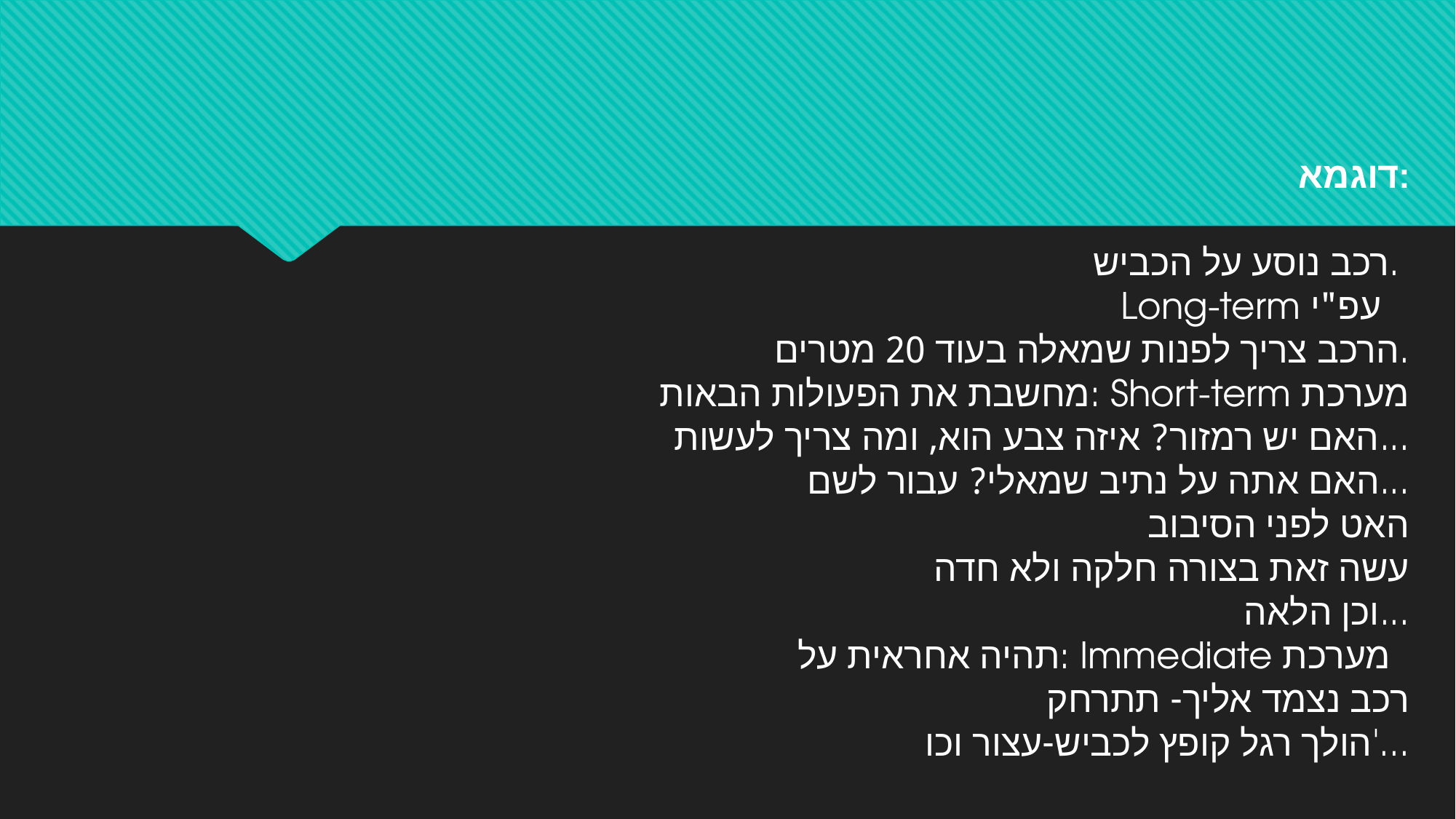

דוגמא:

רכב נוסע על הכביש.
Long-term עפ"י
הרכב צריך לפנות שמאלה בעוד 20 מטרים.
 מחשבת את הפעולות הבאות: Short-term מערכת
האם יש רמזור? איזה צבע הוא, ומה צריך לעשות...
האם אתה על נתיב שמאלי? עבור לשם...
האט לפני הסיבוב
עשה זאת בצורה חלקה ולא חדה
וכן הלאה...
 תהיה אחראית על: Immediate מערכת
רכב נצמד אליך- תתרחק
הולך רגל קופץ לכביש-עצור וכו'...